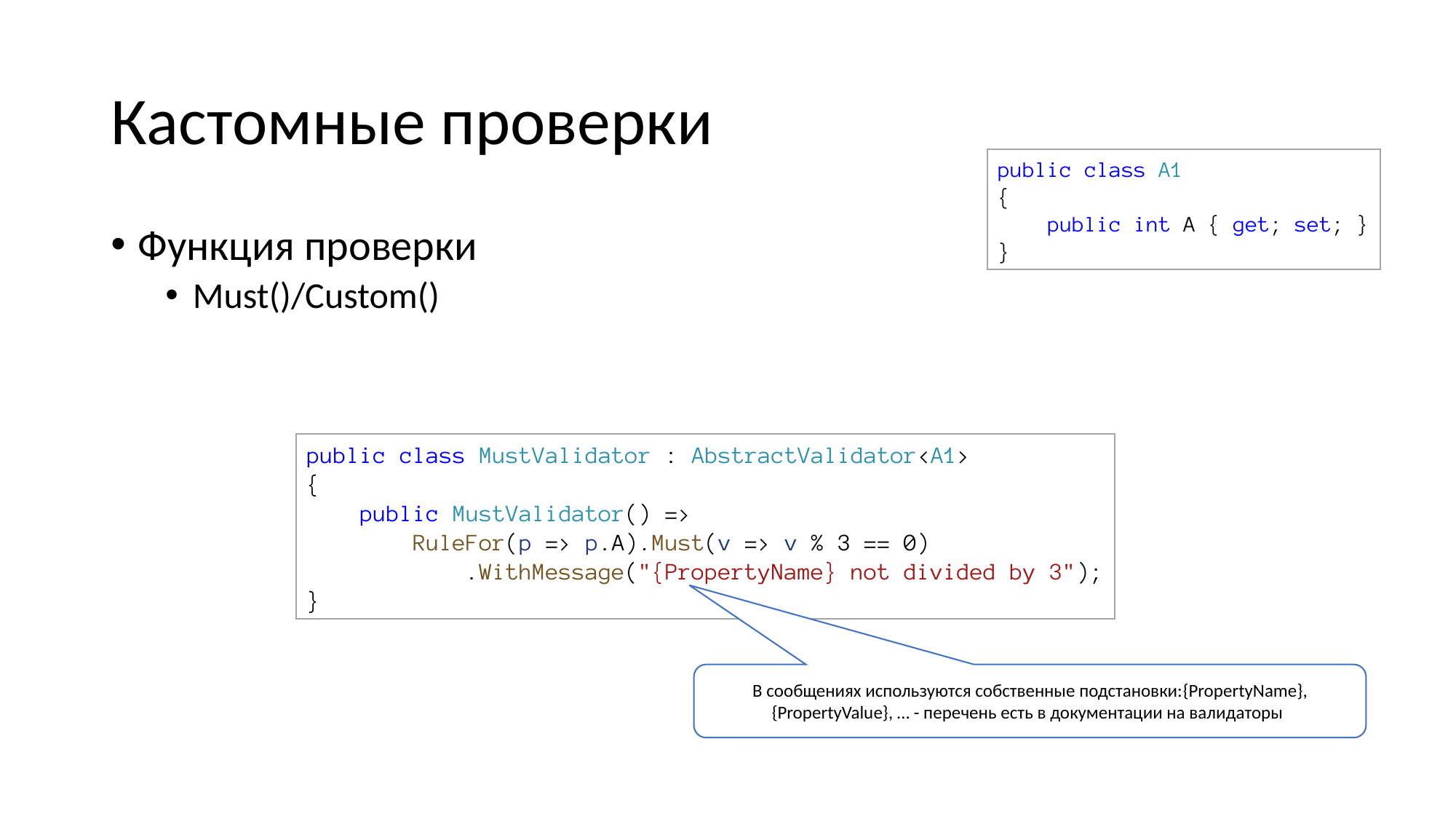

# Кастомные проверки
public class A1
{
    public int A { get; set; }
}
Функция проверки
Must()/Custom()
public class MustValidator : AbstractValidator<A1>
{
    public MustValidator() => 
        RuleFor(p => p.A).Must(v => v % 3 == 0)
            .WithMessage("{PropertyName} not divided by 3");
}
В сообщениях используются собственные подстановки:{PropertyName}, {PropertyValue}, … - перечень есть в документации на валидаторы